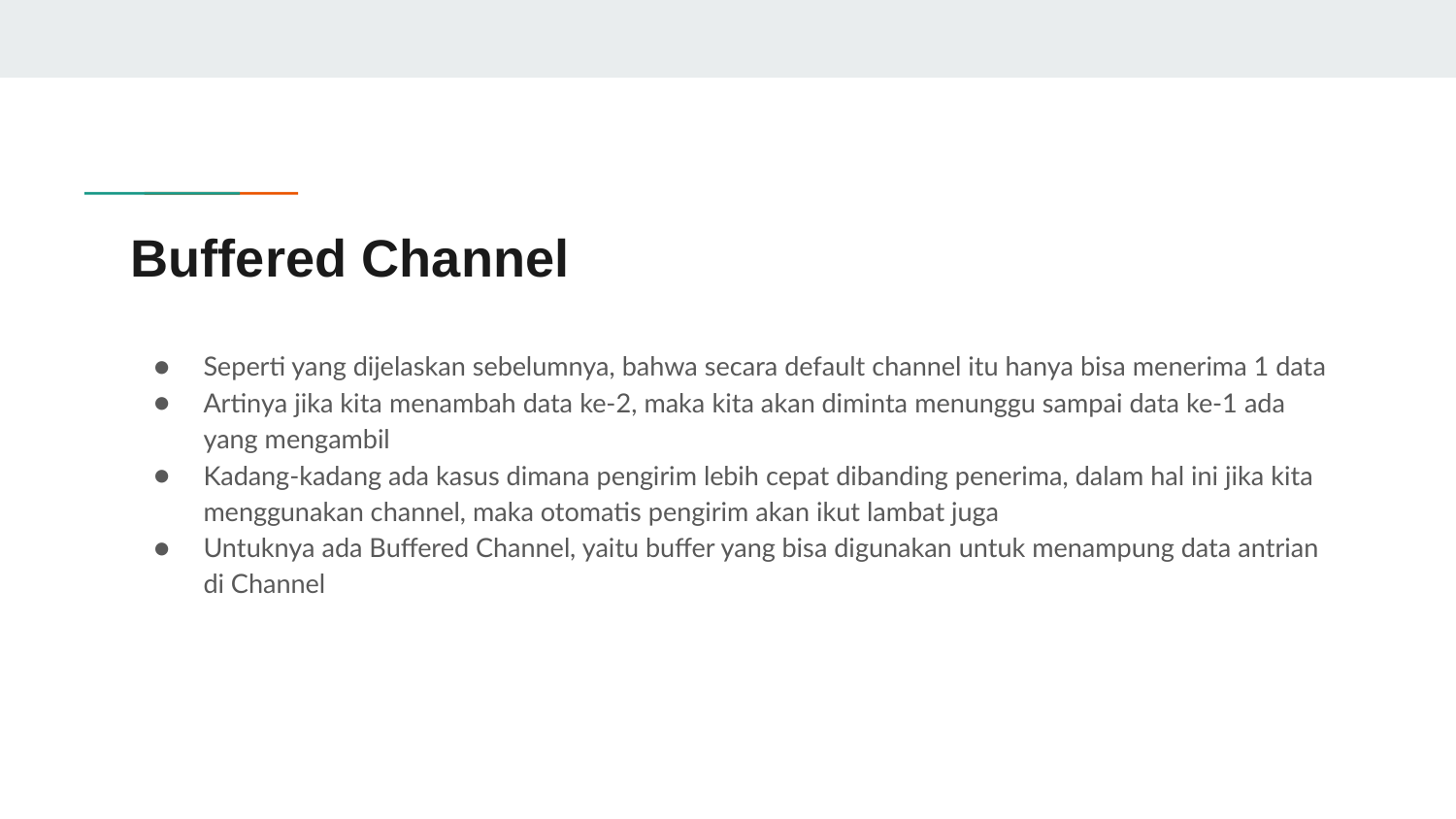

# Buffered Channel
Seperti yang dijelaskan sebelumnya, bahwa secara default channel itu hanya bisa menerima 1 data
Artinya jika kita menambah data ke-2, maka kita akan diminta menunggu sampai data ke-1 ada yang mengambil
Kadang-kadang ada kasus dimana pengirim lebih cepat dibanding penerima, dalam hal ini jika kita menggunakan channel, maka otomatis pengirim akan ikut lambat juga
Untuknya ada Buffered Channel, yaitu buffer yang bisa digunakan untuk menampung data antrian di Channel